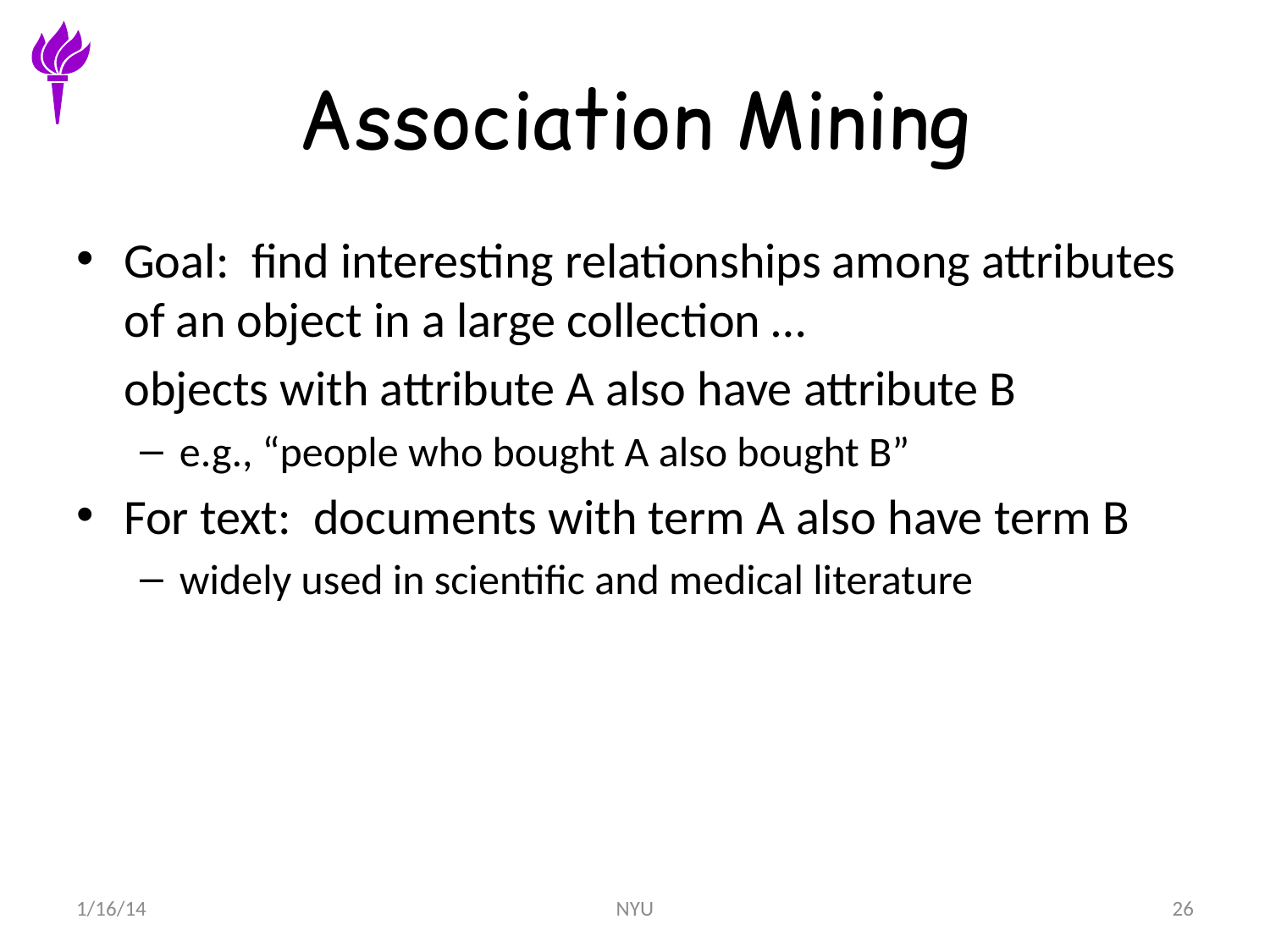

# Association Mining
Goal:  find interesting relationships among attributes of an object in a large collection …
	objects with attribute A also have attribute B
e.g., “people who bought A also bought B”
For text:  documents with term A also have term B
widely used in scientific and medical literature
1/16/14
NYU
26